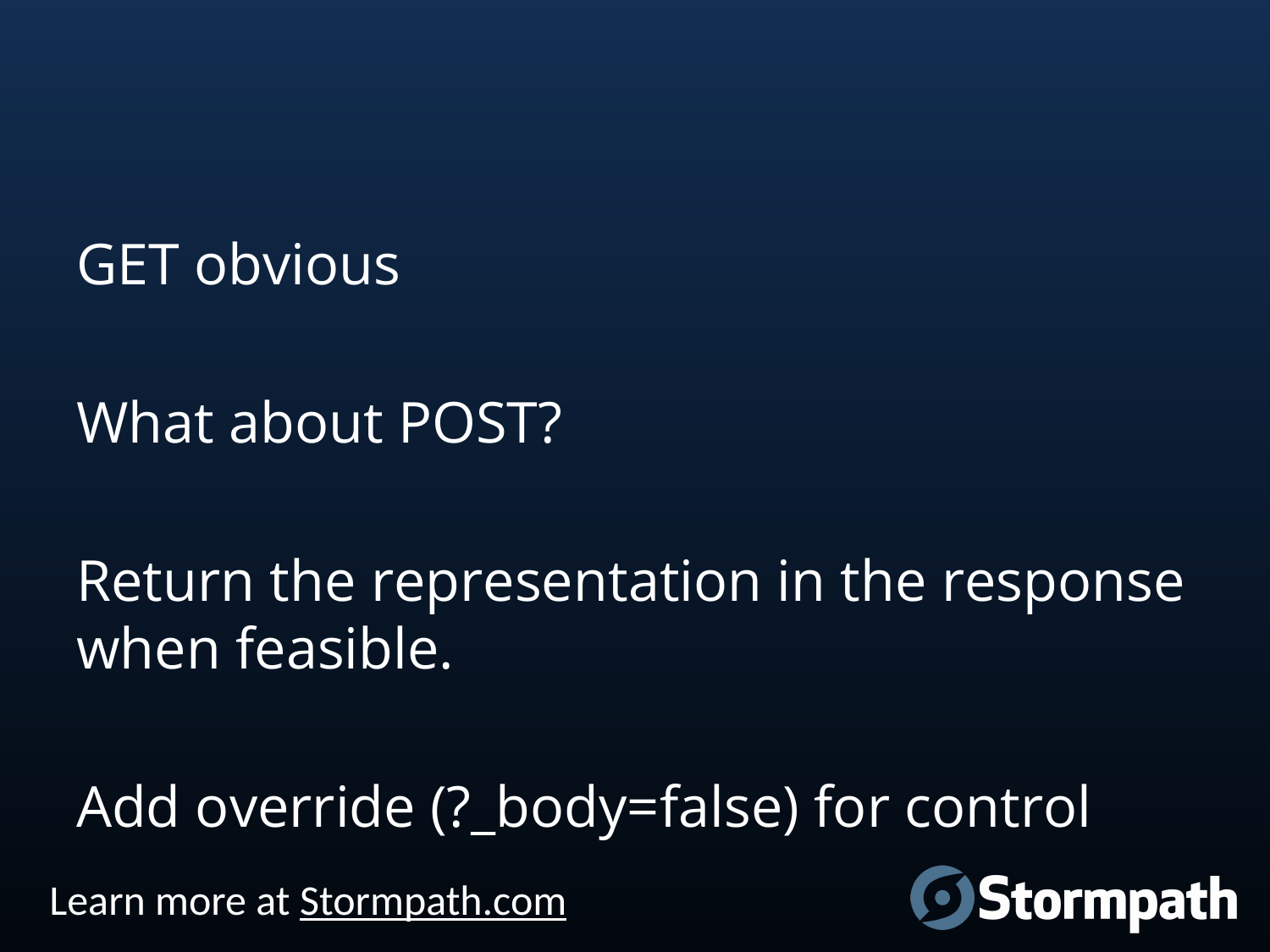

#
GET obvious

What about POST?

Return the representation in the response when feasible.

Add override (?_body=false) for control
Learn more at Stormpath.com